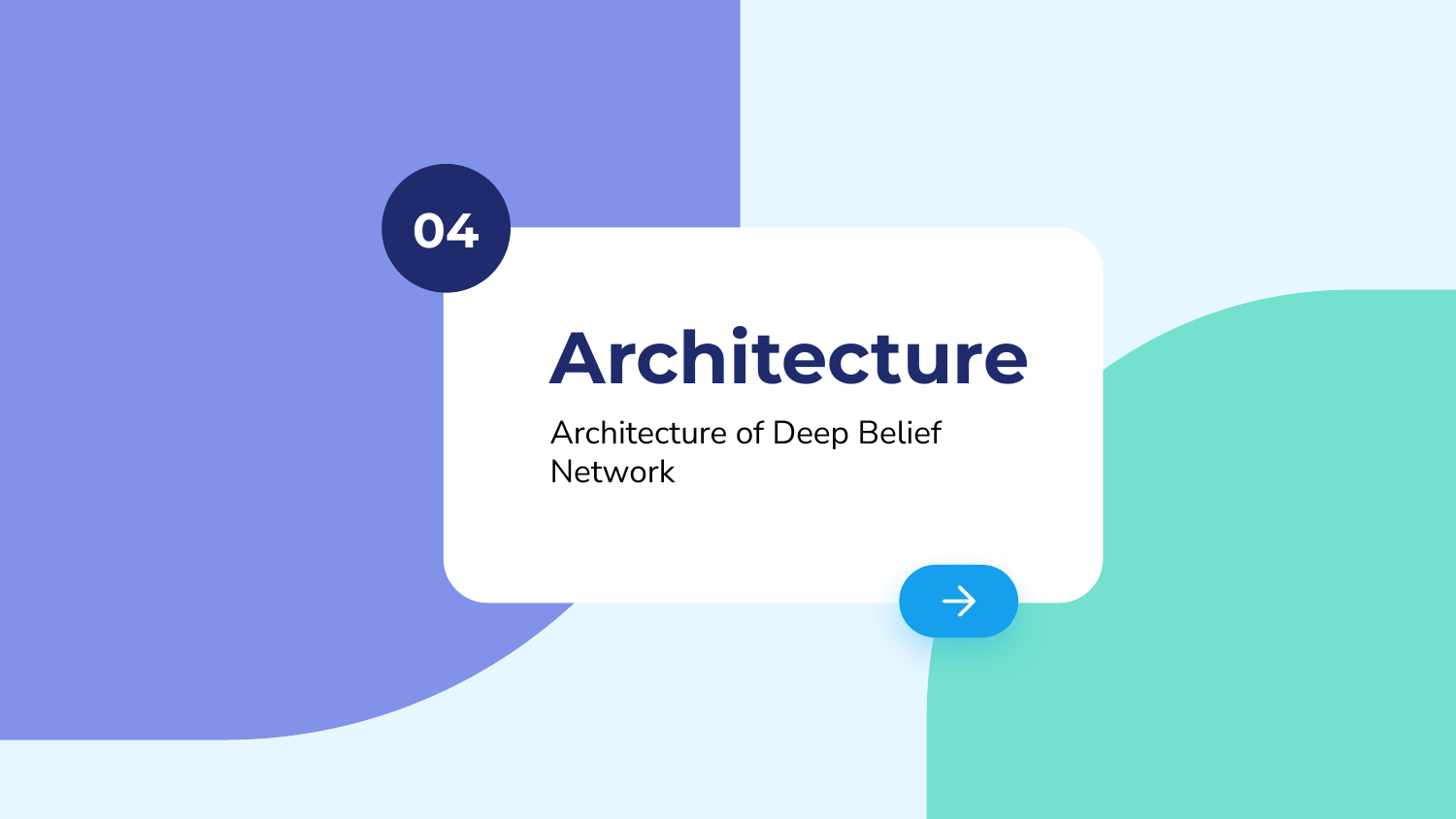

04

# Architecture
Architecture of Deep Belief Network